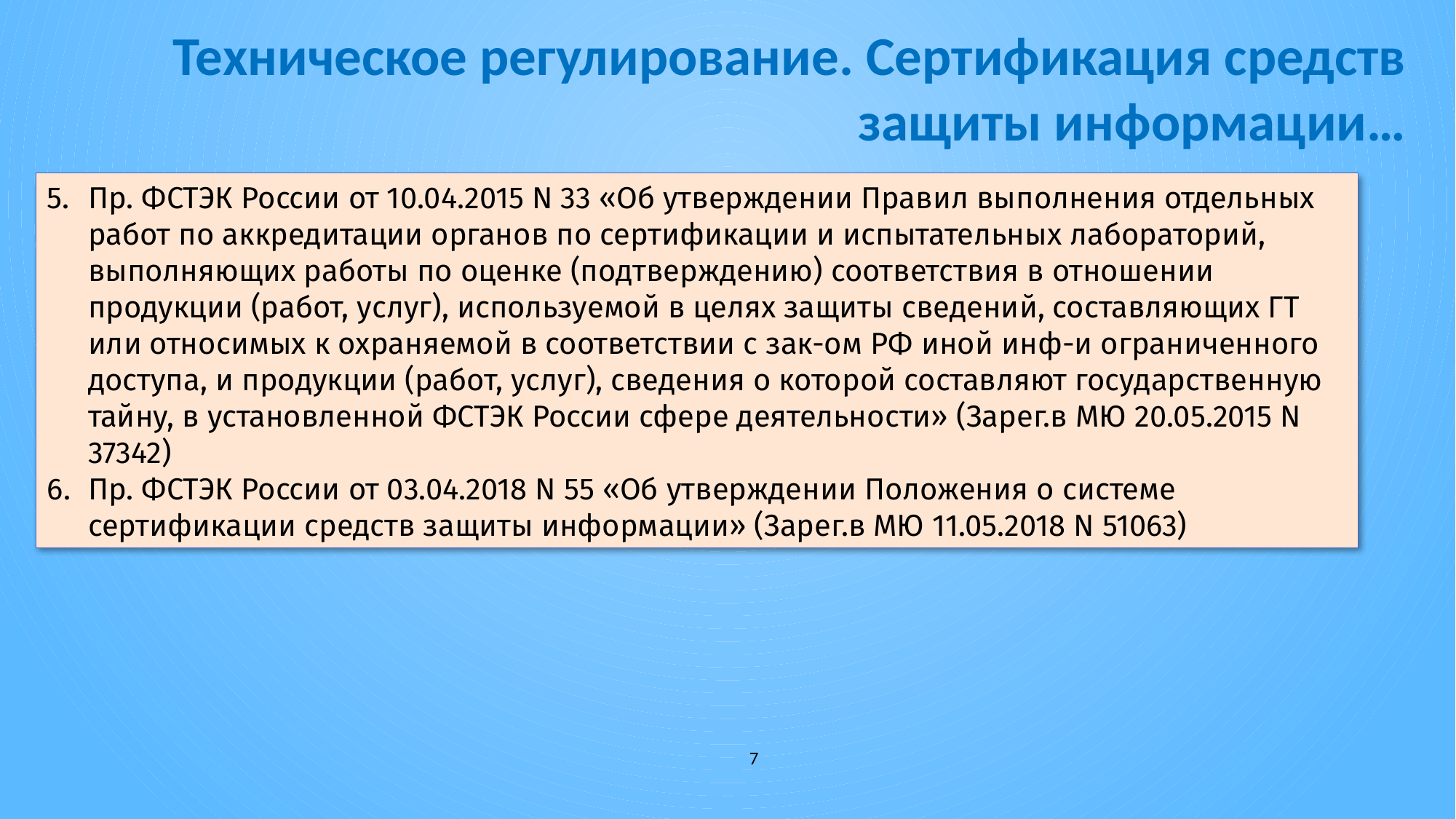

# Техническое регулирование. Сертификация средств защиты информации…
Пр. ФСТЭК России от 10.04.2015 N 33 «Об утверждении Правил выполнения отдельных работ по аккредитации органов по сертификации и испытательных лабораторий, выполняющих работы по оценке (подтверждению) соответствия в отношении продукции (работ, услуг), используемой в целях защиты сведений, составляющих ГТ или относимых к охраняемой в соответствии с зак-ом РФ иной инф-и ограниченного доступа, и продукции (работ, услуг), сведения о которой составляют государственную тайну, в установленной ФСТЭК России сфере деятельности» (Зарег.в МЮ 20.05.2015 N 37342)
Пр. ФСТЭК России от 03.04.2018 N 55 «Об утверждении Положения о системе сертификации средств защиты информации» (Зарег.в МЮ 11.05.2018 N 51063)
7